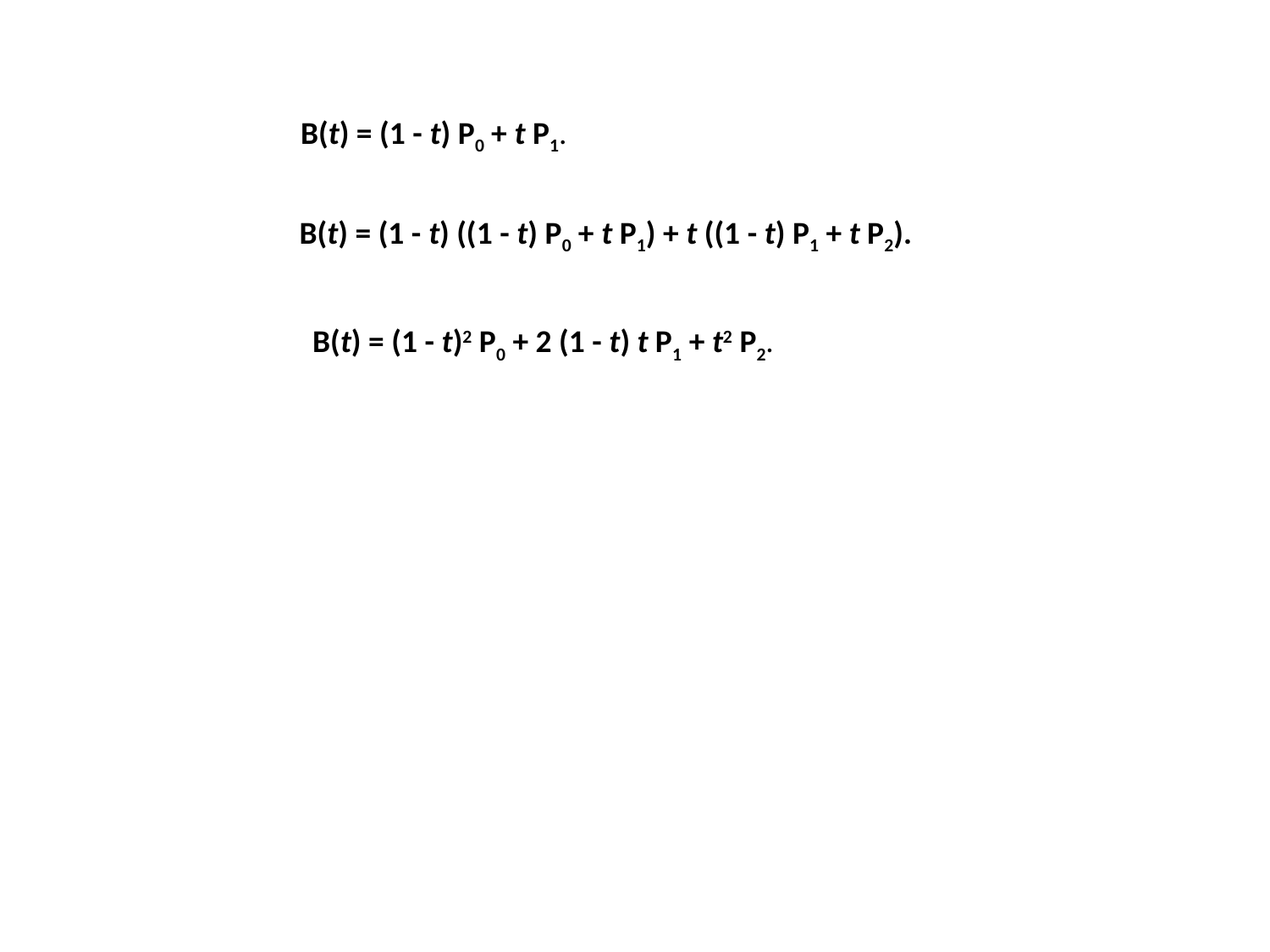

B(t) = (1 - t) P0 + t P1.
B(t) = (1 - t) ((1 - t) P0 + t P1) + t ((1 - t) P1 + t P2).
B(t) = (1 - t)2 P0 + 2 (1 - t) t P1 + t2 P2.